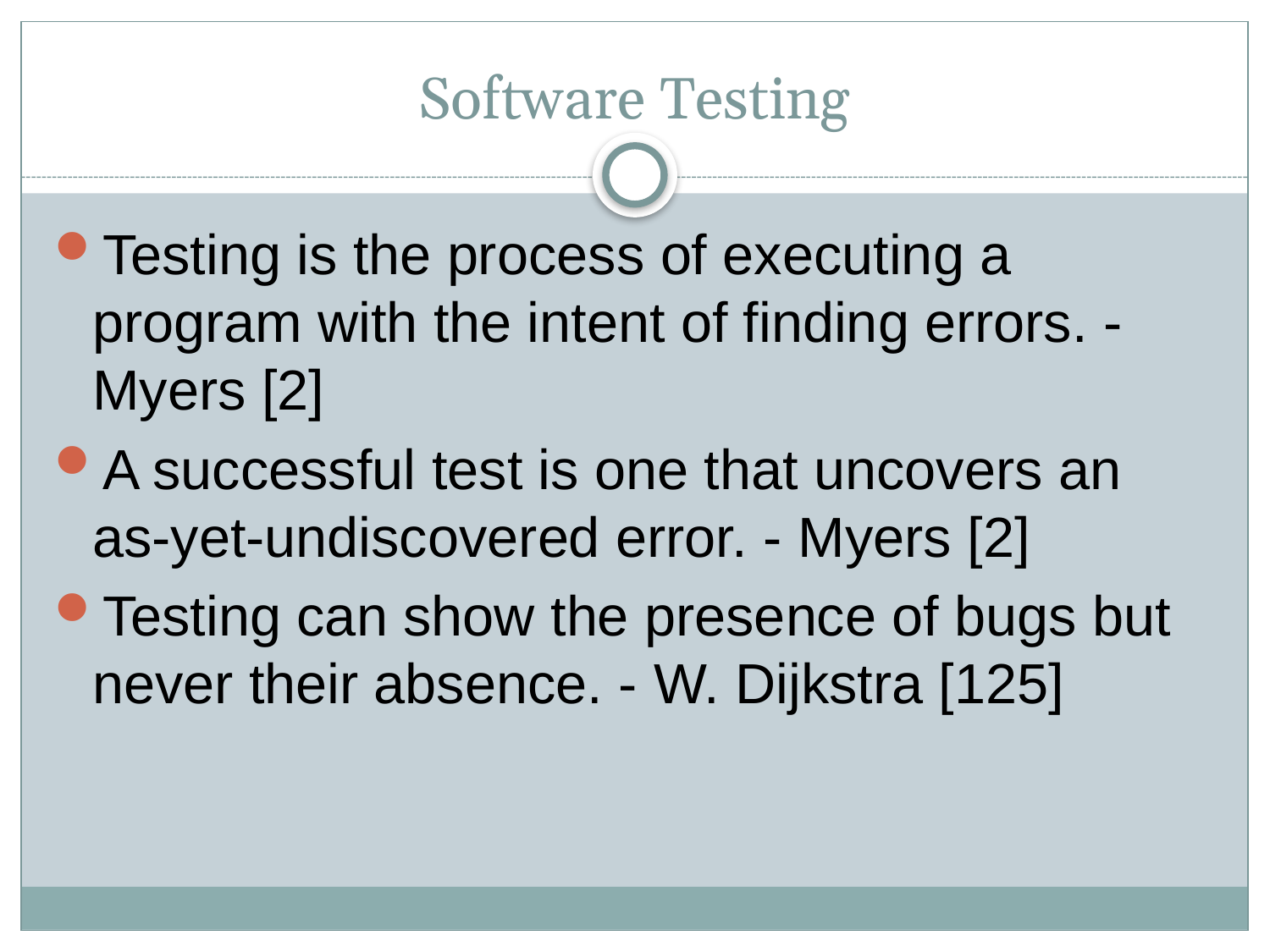

# Software Testing
Testing is the process of executing a program with the intent of finding errors. - Myers [2]
A successful test is one that uncovers an as-yet-undiscovered error. - Myers [2]
Testing can show the presence of bugs but never their absence. - W. Dijkstra [125]